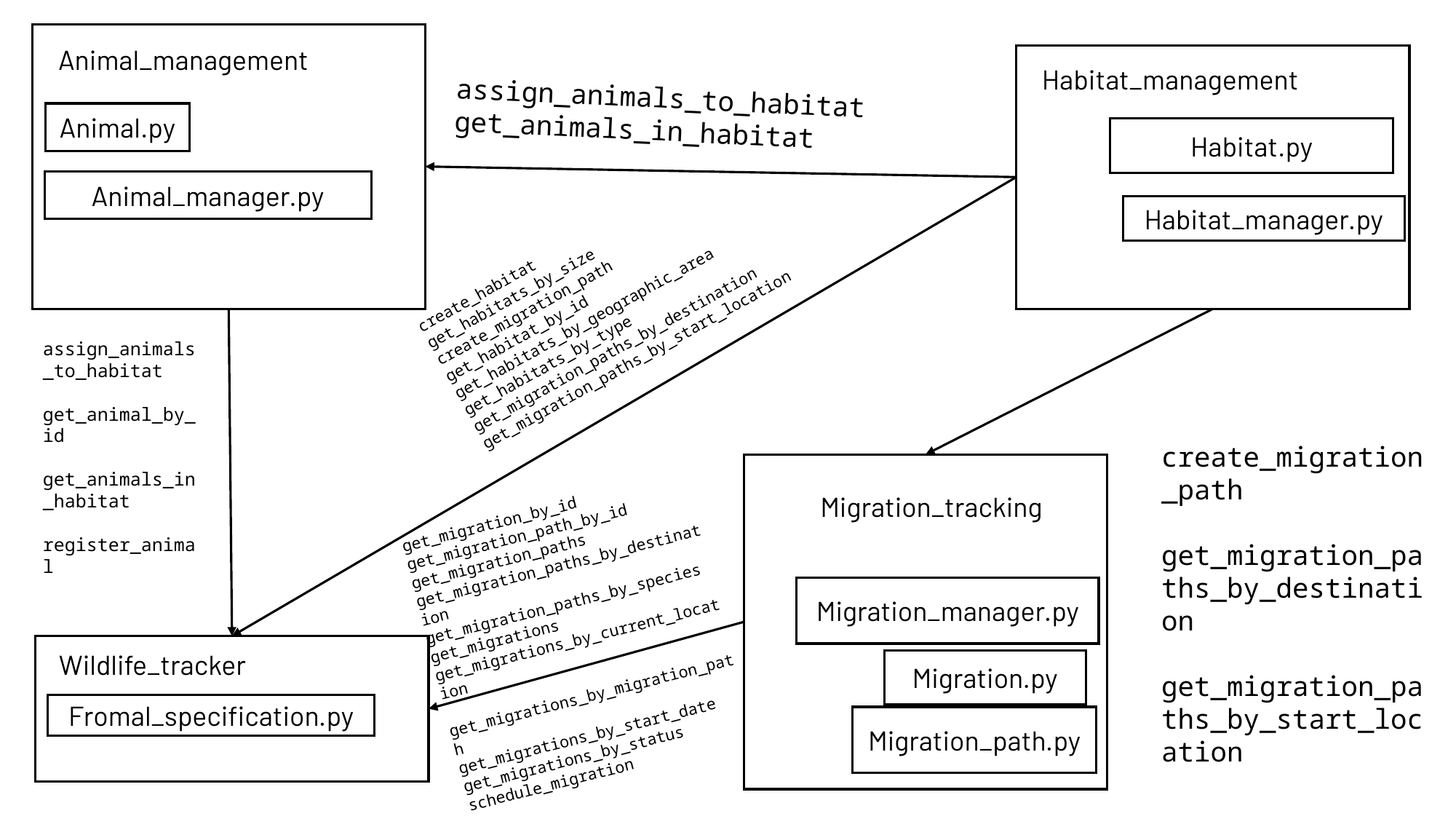

Animal_management
Animal.py
Animal_manager.py

Habitat_management
Habitat.py
Habitat_manager.py
assign_animals_to_habitat
get_animals_in_habitat

create_habitat
get_habitats_by_size
create_migration_path
get_habitat_by_id
get_habitats_by_geographic_area
get_habitats_by_type
get_migration_paths_by_destination
get_migration_paths_by_start_location

assign_animals_to_habitat

get_animal_by_id

get_animals_in_habitat

register_animal

create_migration_path

get_migration_paths_by_destination

get_migration_paths_by_start_location

Migration_tracking
Migration_manager.py
Migration.py
Migration_path.py
get_migration_by_id
get_migration_path_by_id
get_migration_paths
get_migration_paths_by_destination
get_migration_paths_by_species
get_migrations
get_migrations_by_current_location

get_migrations_by_migration_path
get_migrations_by_start_date
get_migrations_by_status
schedule_migration

Wildlife_tracker
Fromal_specification.py